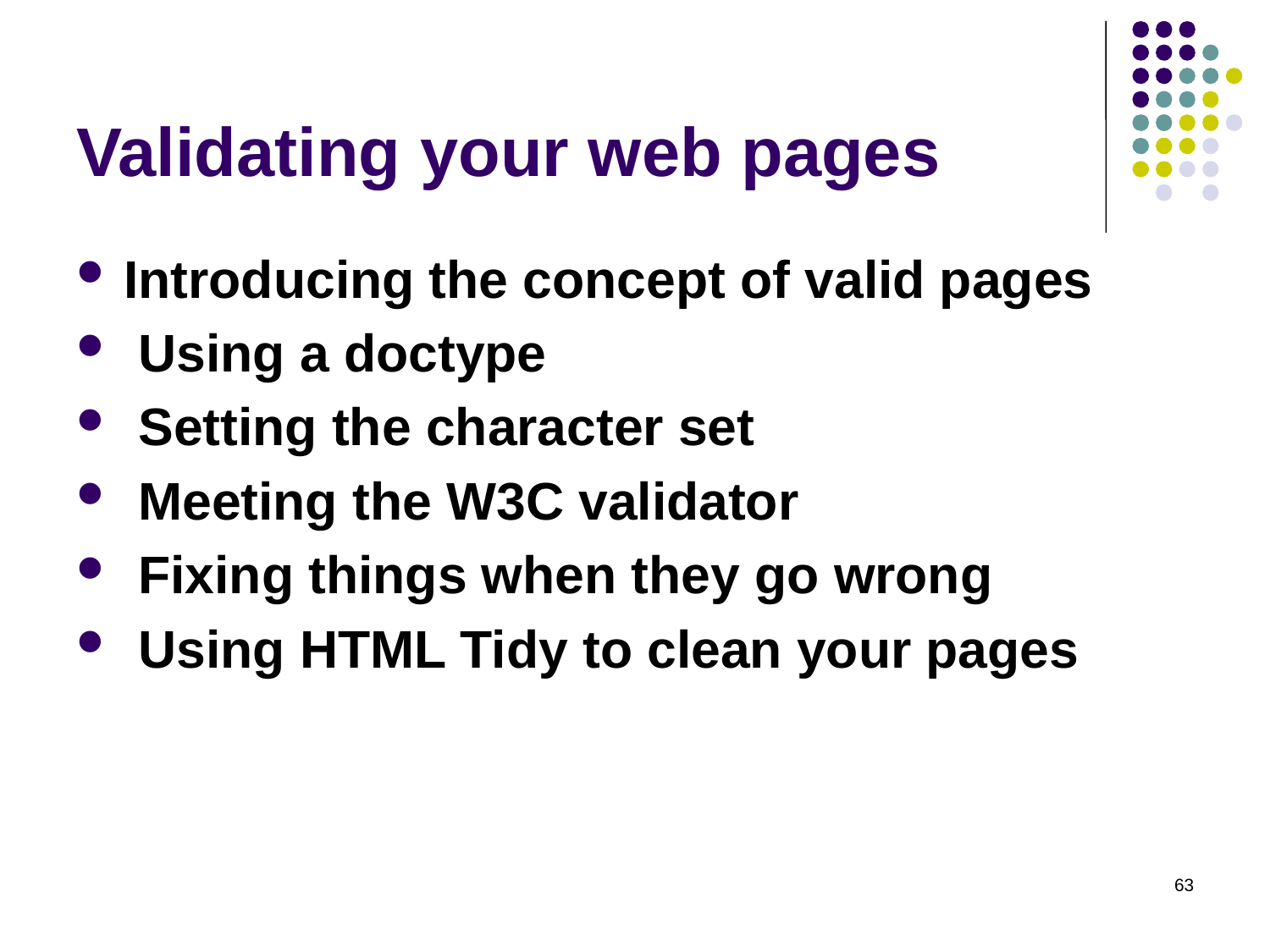

# Validating your web pages
Introducing the concept of valid pages
 Using a doctype
 Setting the character set
 Meeting the W3C validator
 Fixing things when they go wrong
 Using HTML Tidy to clean your pages
63